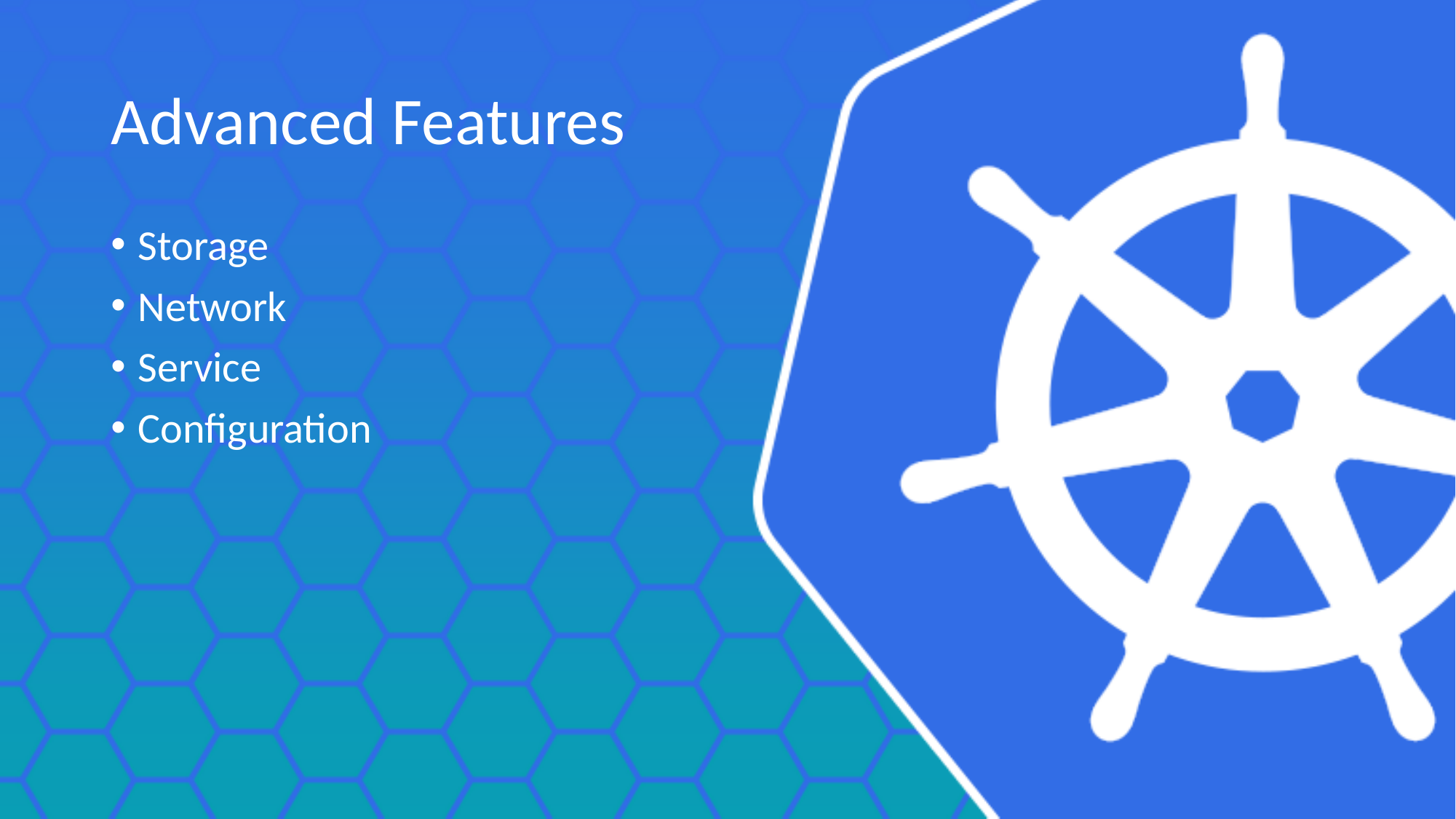

# Advanced Features
Storage
Network
Service
Configuration